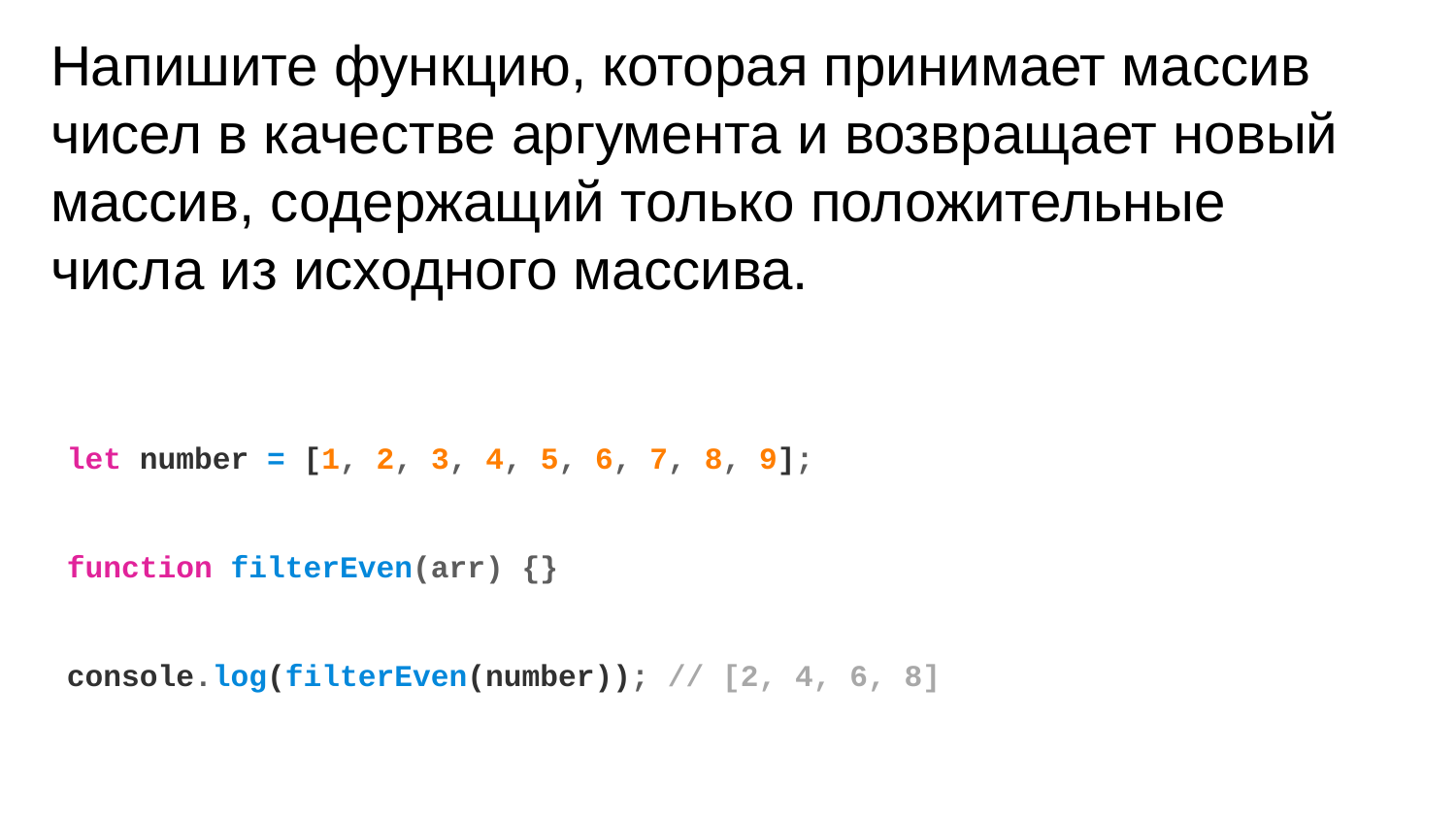

# Напишите функцию, которая принимает массив чисел в качестве аргумента и возвращает новый массив, содержащий только положительные числа из исходного массива.
let number = [1, 2, 3, 4, 5, 6, 7, 8, 9];

function filterEven(arr) {}

console.log(filterEven(number)); // [2, 4, 6, 8]